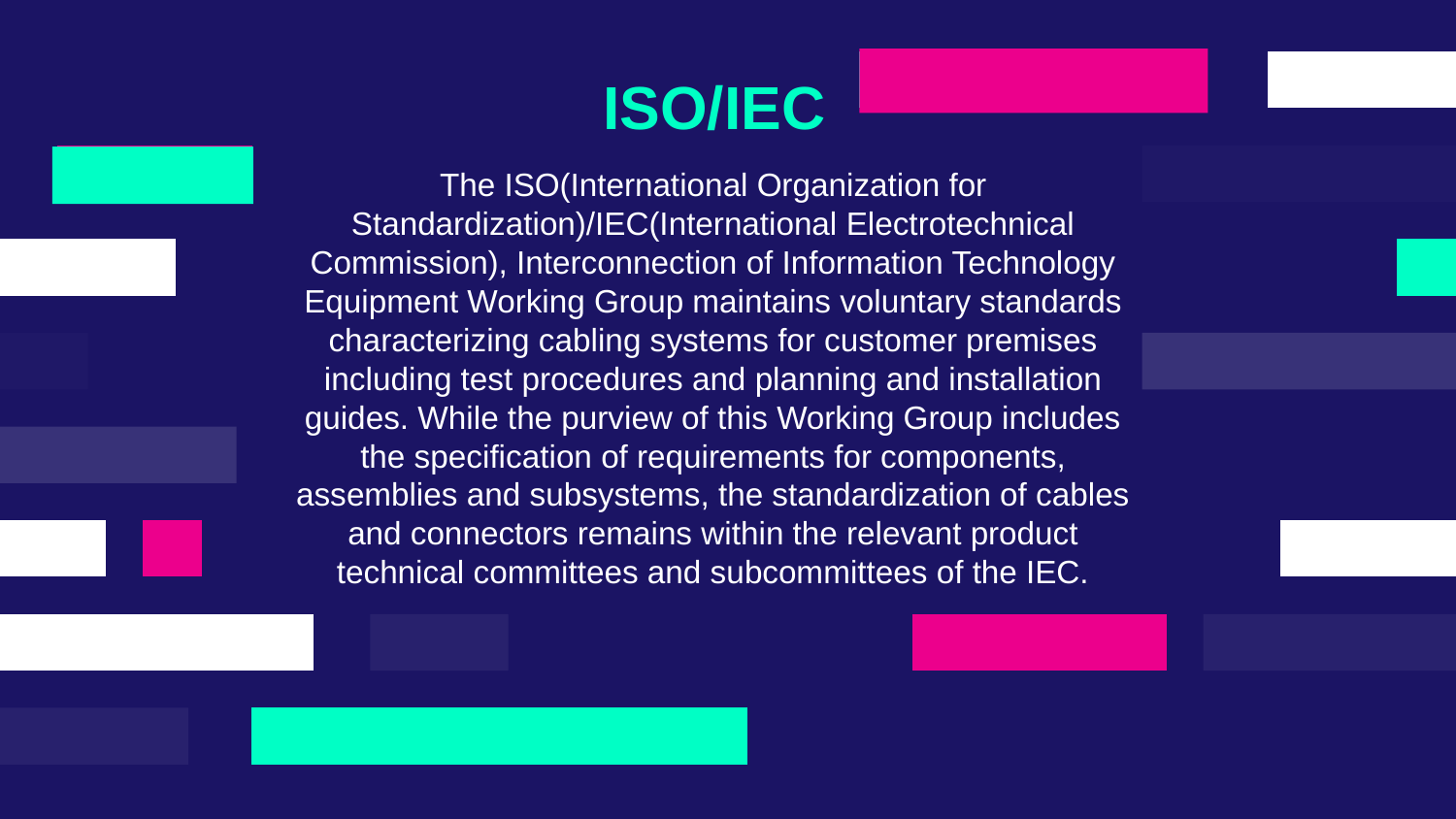

# ISO/IEC

The ISO(International Organization for Standardization)/IEC(International Electrotechnical Commission), Interconnection of Information Technology Equipment Working Group maintains voluntary standards characterizing cabling systems for customer premises including test procedures and planning and installation guides. While the purview of this Working Group includes the specification of requirements for components, assemblies and subsystems, the standardization of cables and connectors remains within the relevant product technical committees and subcommittees of the IEC.